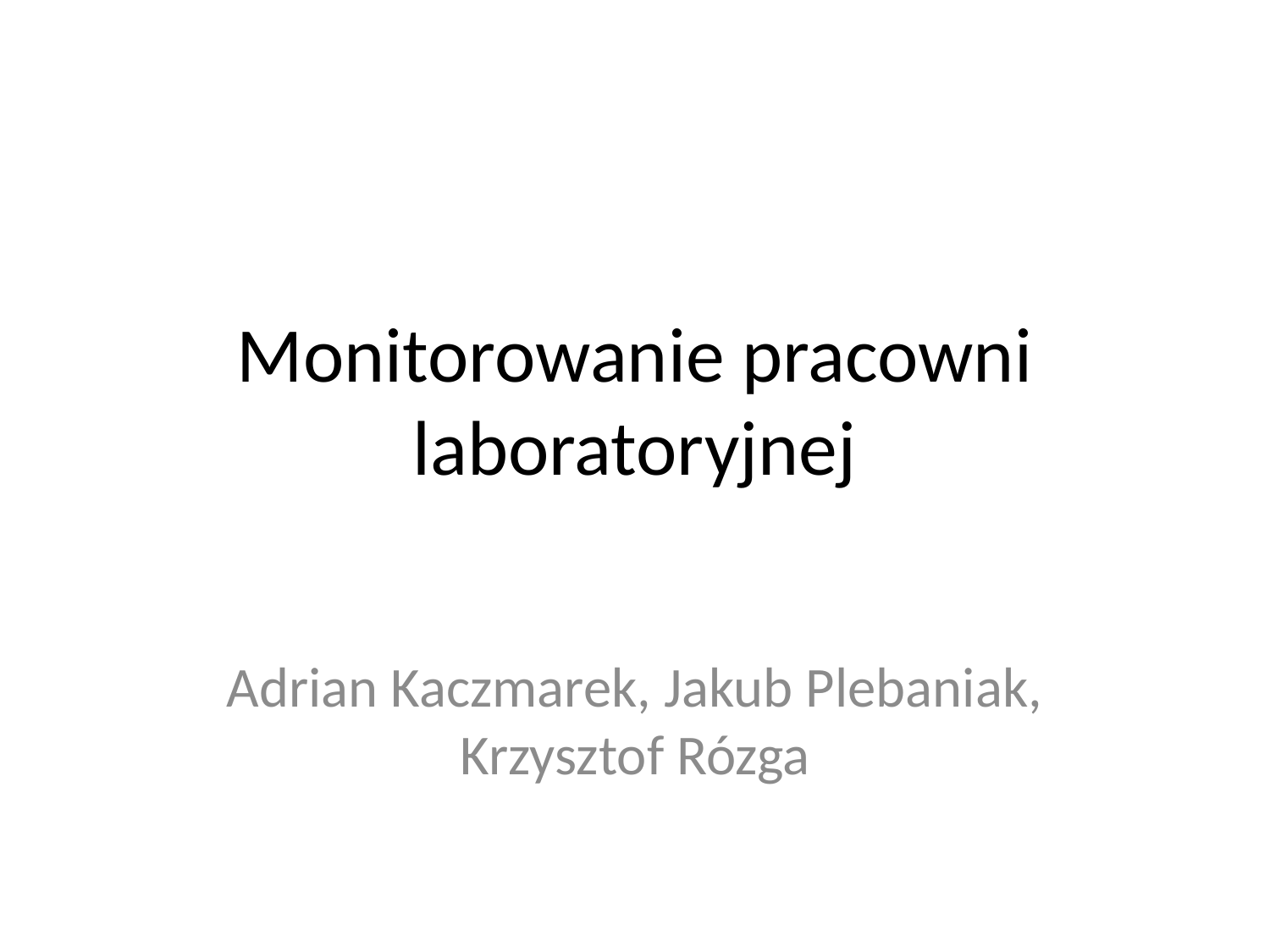

Monitorowanie pracowni laboratoryjnej
Adrian Kaczmarek, Jakub Plebaniak, Krzysztof Rózga